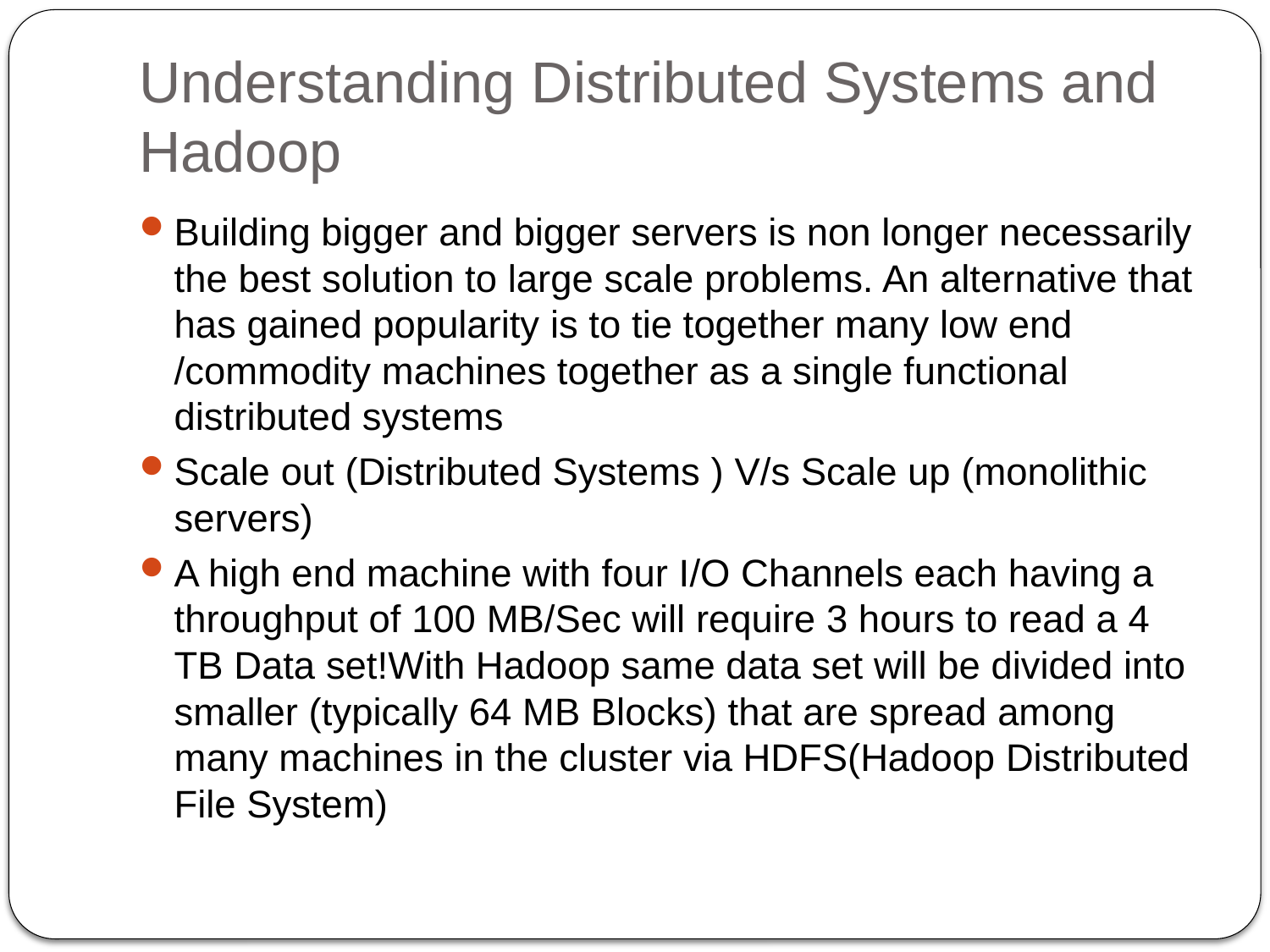

# Understanding Distributed Systems and Hadoop
Building bigger and bigger servers is non longer necessarily the best solution to large scale problems. An alternative that has gained popularity is to tie together many low end /commodity machines together as a single functional distributed systems
Scale out (Distributed Systems ) V/s Scale up (monolithic servers)
A high end machine with four I/O Channels each having a throughput of 100 MB/Sec will require 3 hours to read a 4 TB Data set!With Hadoop same data set will be divided into smaller (typically 64 MB Blocks) that are spread among many machines in the cluster via HDFS(Hadoop Distributed File System)